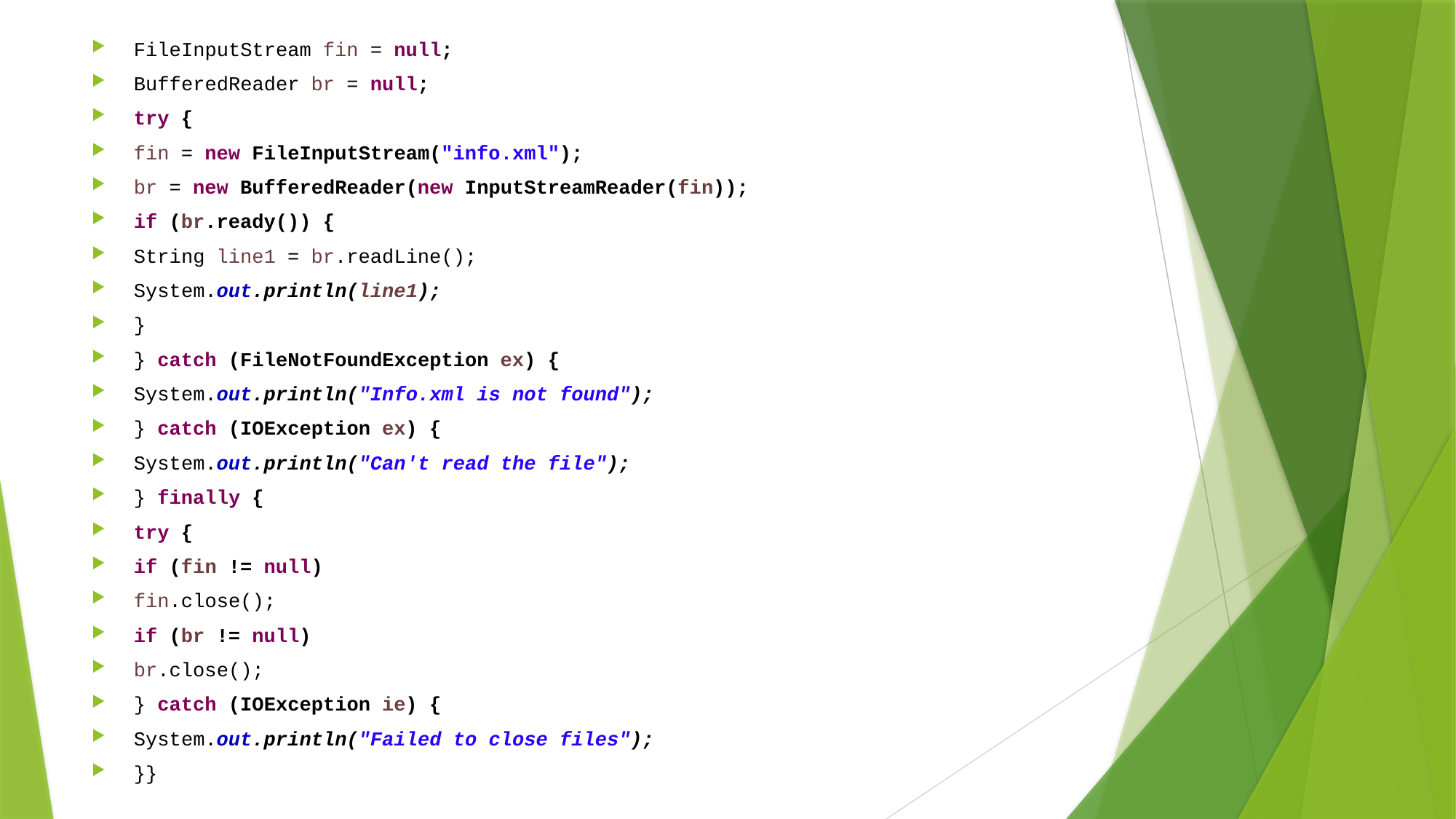

FileInputStream fin = null;
BufferedReader br = null;
try {
fin = new FileInputStream("info.xml");
br = new BufferedReader(new InputStreamReader(fin));
if (br.ready()) {
String line1 = br.readLine();
System.out.println(line1);
}
} catch (FileNotFoundException ex) {
System.out.println("Info.xml is not found");
} catch (IOException ex) {
System.out.println("Can't read the file");
} finally {
try {
if (fin != null)
fin.close();
if (br != null)
br.close();
} catch (IOException ie) {
System.out.println("Failed to close files");
}}